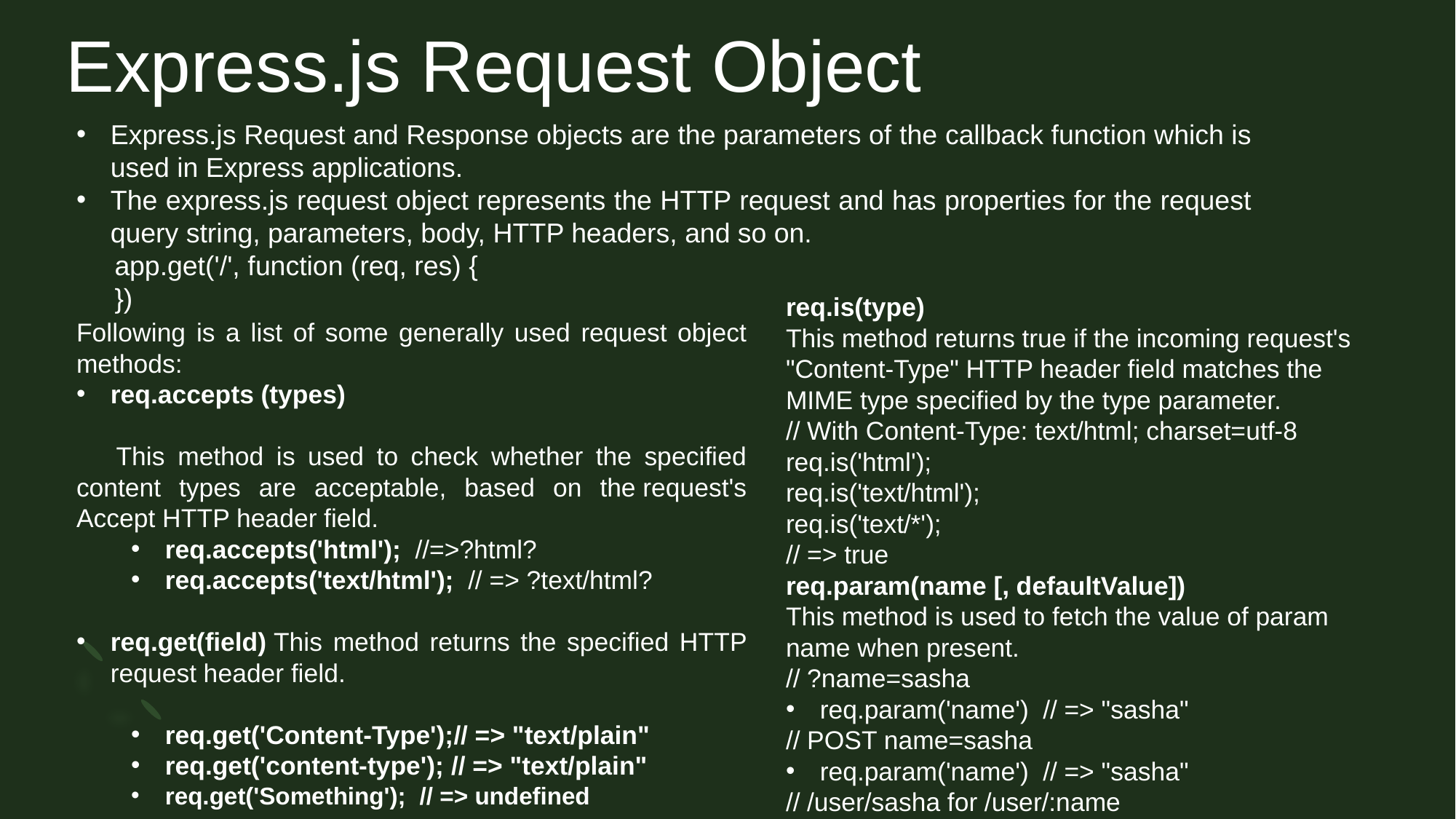

# Express.js Request Object
Express.js Request and Response objects are the parameters of the callback function which is used in Express applications.​
The express.js request object represents the HTTP request and has properties for the request query string, parameters, body, HTTP headers, and so on.​
     app.get('/', function (req, res) {  ​
     })  ​

​
Following is a list of some generally used request object methods:​​
req.accepts (types)​​

    This method is used to check whether the specified content types are acceptable, based on the request's Accept HTTP header field.​​
req.accepts('html');  ​​//=>?html?  ​​
req.accepts('text/html');  ​// => ?text/html?  ​​

req.get(field)​ This method returns the specified HTTP request header field.​​

req.get('Content-Type');// => "text/plain"  ​​
req.get('content-type'); // => "text/plain"  ​​
req.get('Something');  // => undefined
req.is(type)
This method returns true if the incoming request's "Content-Type" HTTP header field matches the MIME type specified by the type parameter.
// With Content-Type: text/html; charset=utf-8
req.is('html');
req.is('text/html');
req.is('text/*');
// => true
req.param(name [, defaultValue])
This method is used to fetch the value of param name when present.
// ?name=sasha
req.param('name')  // => "sasha"
// POST name=sasha
req.param('name')  // => "sasha"
// /user/sasha for /user/:name
req.param('name')  // => "sasha"